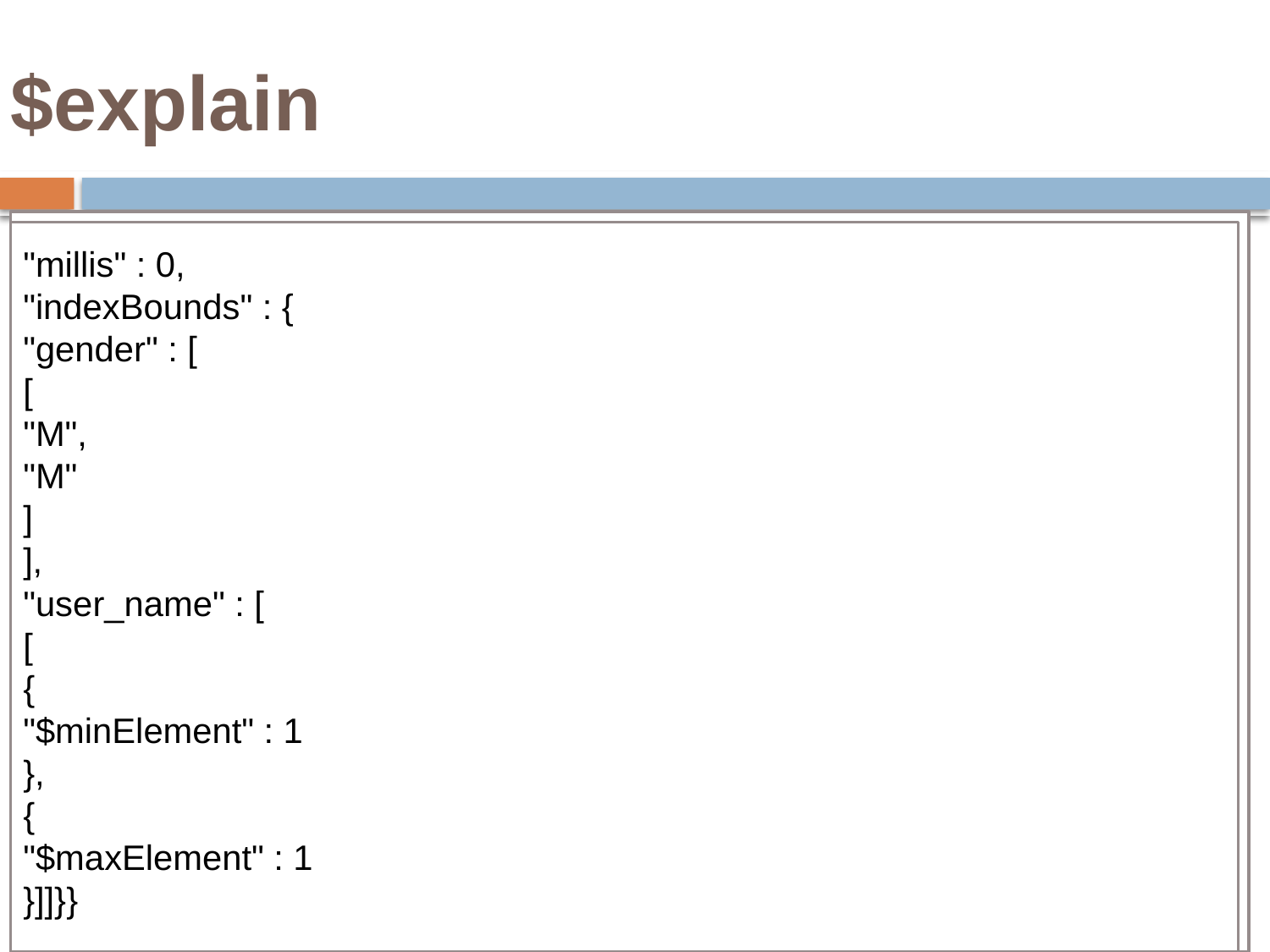

# $explain

"millis" : 0,
"indexBounds" : {
"gender" : [
[
"M",
"M"
]
],
"user_name" : [
[
{
"$minElement" : 1
},
{
"$maxElement" : 1
}]]}}